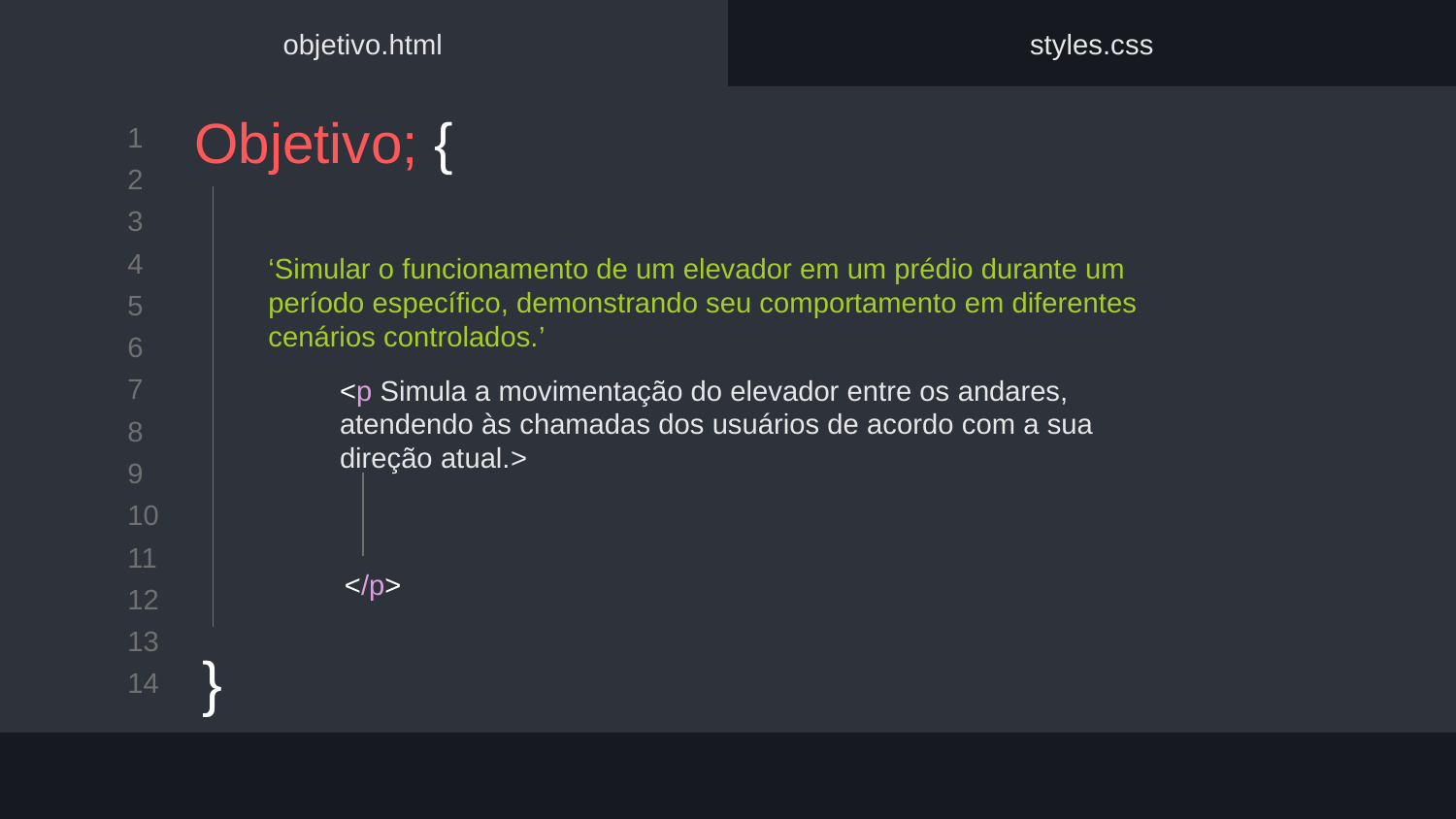

objetivo.html
styles.css
# Objetivo; {
}
‘Simular o funcionamento de um elevador em um prédio durante um período específico, demonstrando seu comportamento em diferentes cenários controlados.’
<p Simula a movimentação do elevador entre os andares, atendendo às chamadas dos usuários de acordo com a sua direção atual.>
</p>